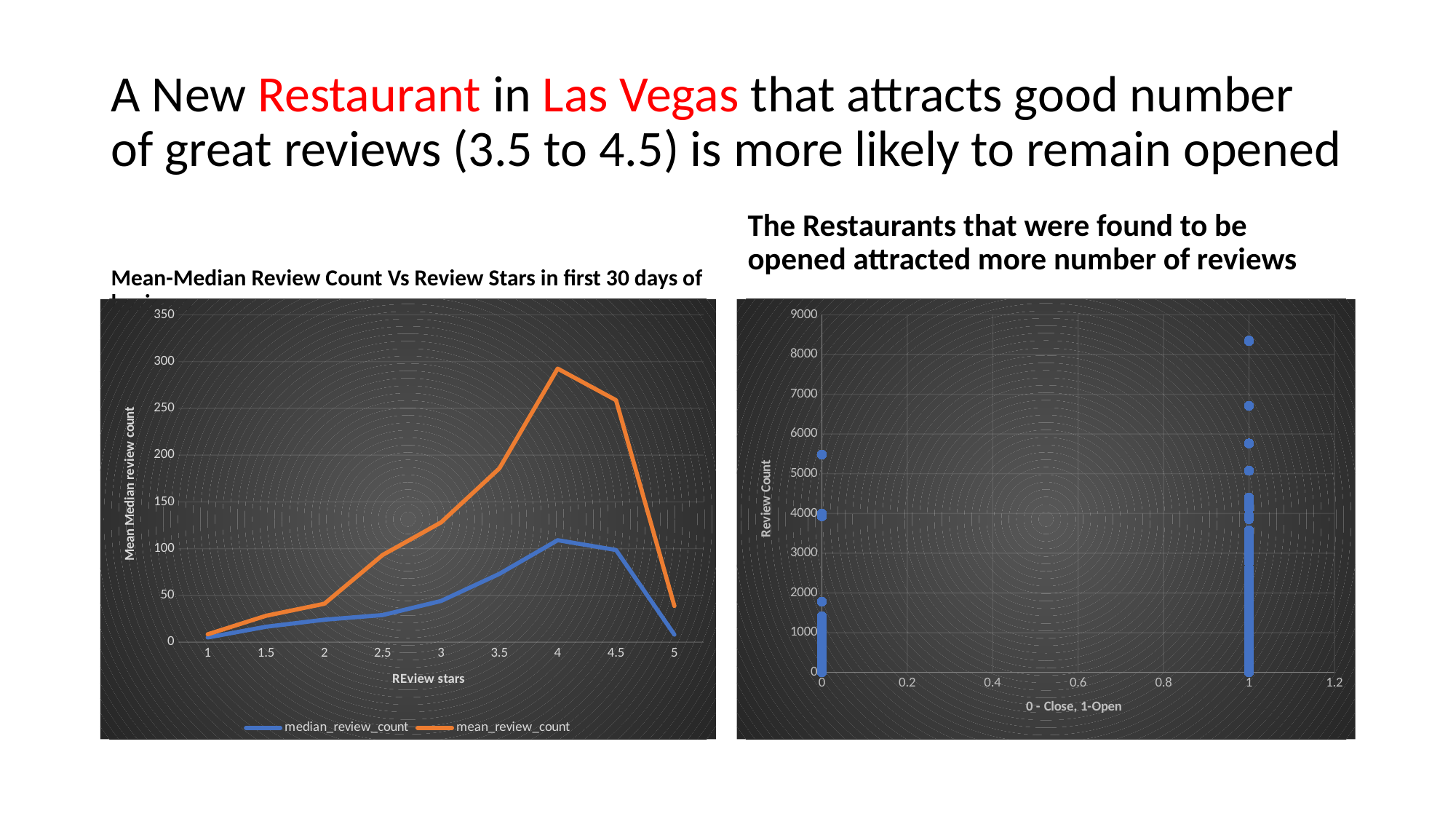

# A New Restaurant in Las Vegas that attracts good number of great reviews (3.5 to 4.5) is more likely to remain opened
The Restaurants that were found to be opened attracted more number of reviews

Mean-Median Review Count Vs Review Stars in first 30 days of business

### Chart

| Category | median_review_count | mean_review_count |
|---|---|---|
| 1 | 5.0 | 8.375 |
| 1.5 | 16.5 | 28.1984126984127 |
| 2 | 24.0 | 41.0561224489795 |
| 2.5 | 29.0 | 93.2109256449165 |
| 3 | 44.0 | 127.982922201138 |
| 3.5 | 73.0 | 185.783344617467 |
| 4 | 109.0 | 292.456933414783 |
| 4.5 | 98.5 | 258.739772727272 |
| 5 | 8.0 | 38.725 |

### Chart

| Category | review_count |
|---|---|